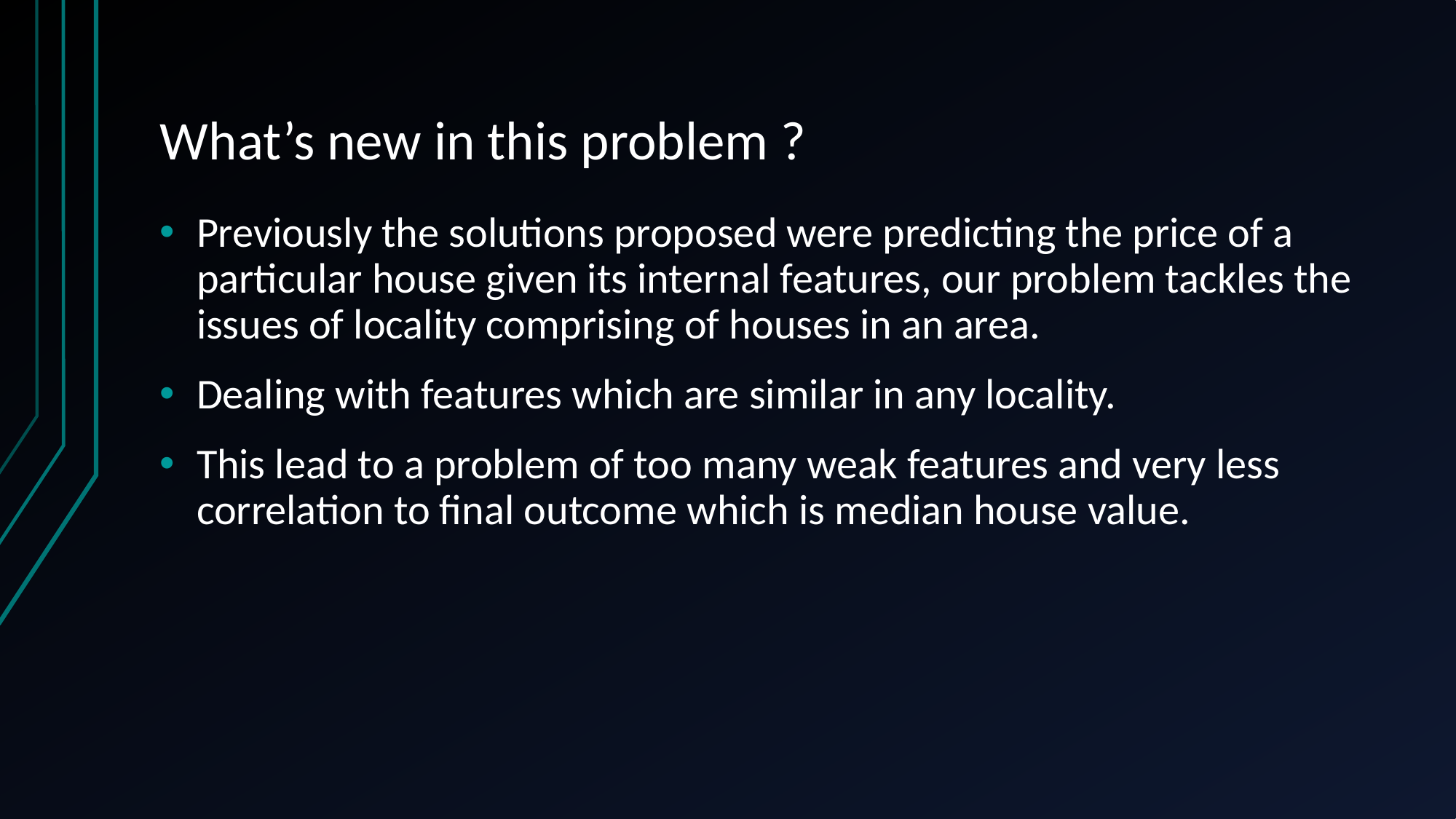

# What’s new in this problem ?
Previously the solutions proposed were predicting the price of a particular house given its internal features, our problem tackles the issues of locality comprising of houses in an area.
Dealing with features which are similar in any locality.
This lead to a problem of too many weak features and very less correlation to final outcome which is median house value.